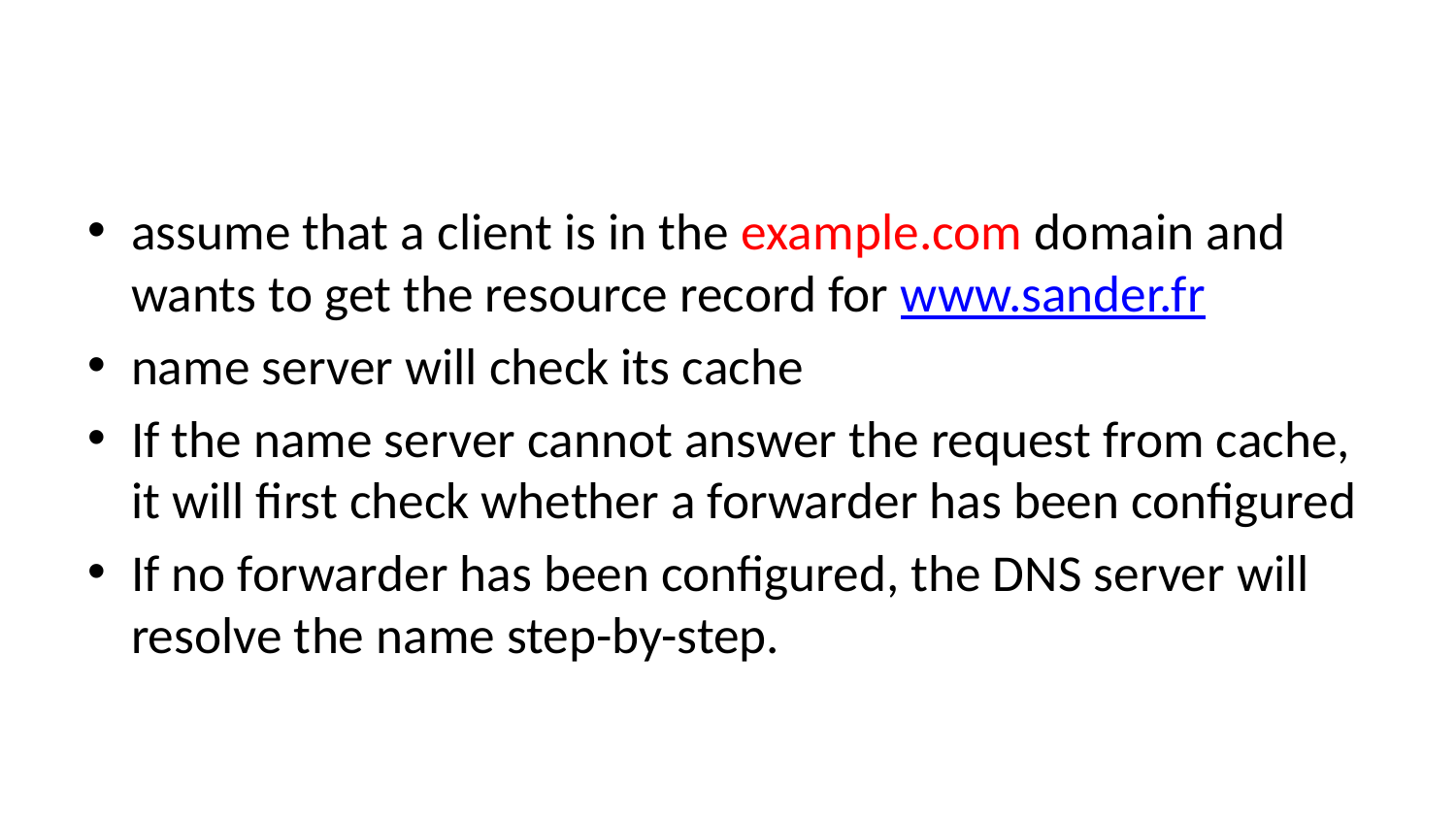

#
assume that a client is in the example.com domain and wants to get the resource record for www.sander.fr
name server will check its cache
If the name server cannot answer the request from cache, it will first check whether a forwarder has been configured
If no forwarder has been configured, the DNS server will resolve the name step-by-step.